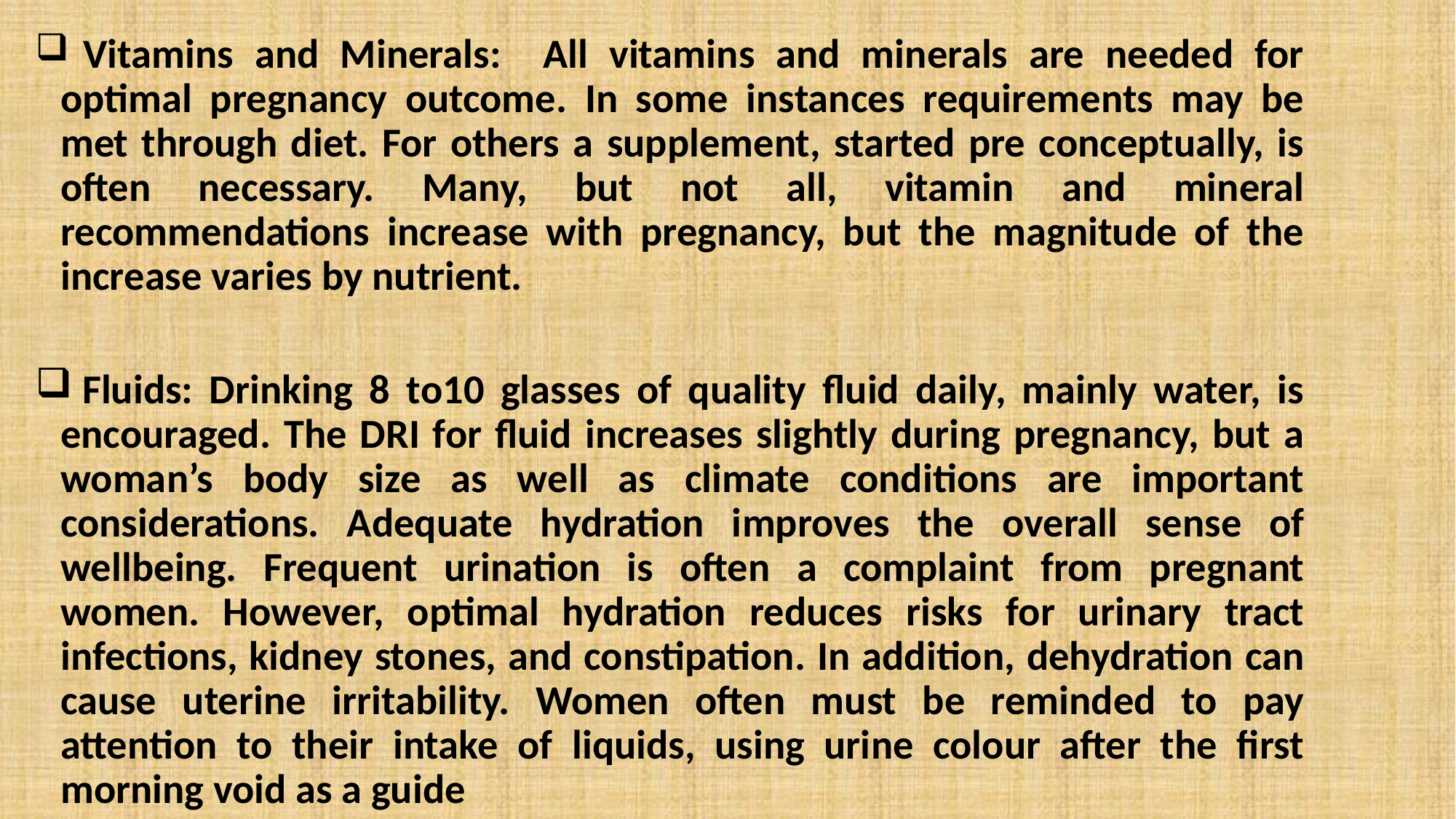

Vitamins and Minerals:  All vitamins and minerals are needed for optimal pregnancy outcome. In some instances requirements may be met through diet. For others a supplement, started pre conceptually, is often necessary. Many, but not all, vitamin and mineral recommendations increase with pregnancy, but the magnitude of the increase varies by nutrient.

 Fluids: Drinking 8 to10 glasses of quality fluid daily, mainly water, is encouraged. The DRI for fluid increases slightly during pregnancy, but a woman’s body size as well as climate conditions are important considerations. Adequate hydration improves the overall sense of wellbeing. Frequent urination is often a complaint from pregnant women. However, optimal hydration reduces risks for urinary tract infections, kidney stones, and constipation. In addition, dehydration can cause uterine irritability. Women often must be reminded to pay attention to their intake of liquids, using urine colour after the first morning void as a guide